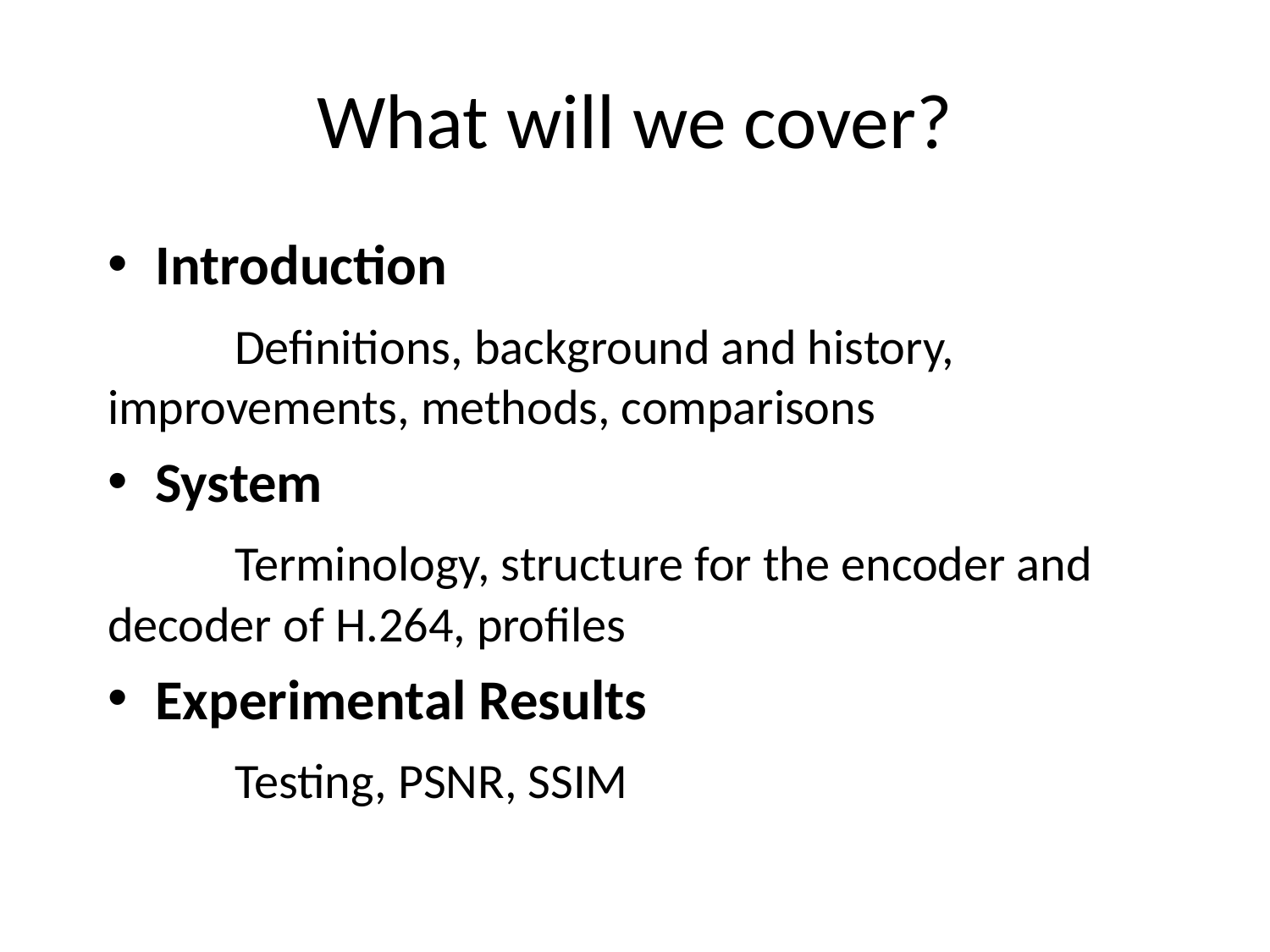

# What will we cover?
Introduction
	Definitions, background and history, 	improvements, methods, comparisons
System
	Terminology, structure for the encoder and 	decoder of H.264, profiles
Experimental Results
	Testing, PSNR, SSIM